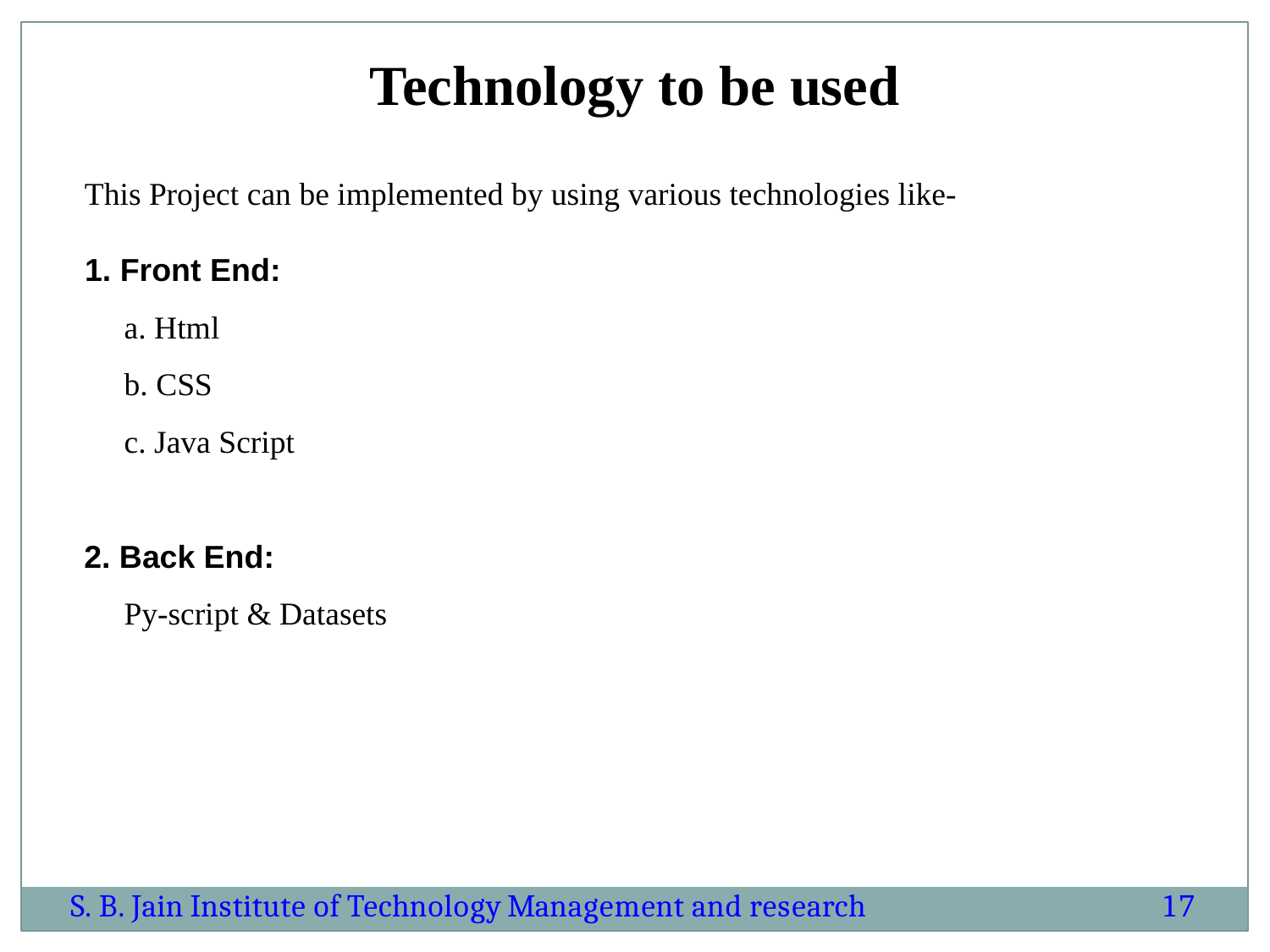

Technology to be used
This Project can be implemented by using various technologies like-
 1. Front End:
      a. Html
      b. CSS
      c. Java Script

 2. Back End:
      Py-script & Datasets

S. B. Jain Institute of Technology Management and research
17